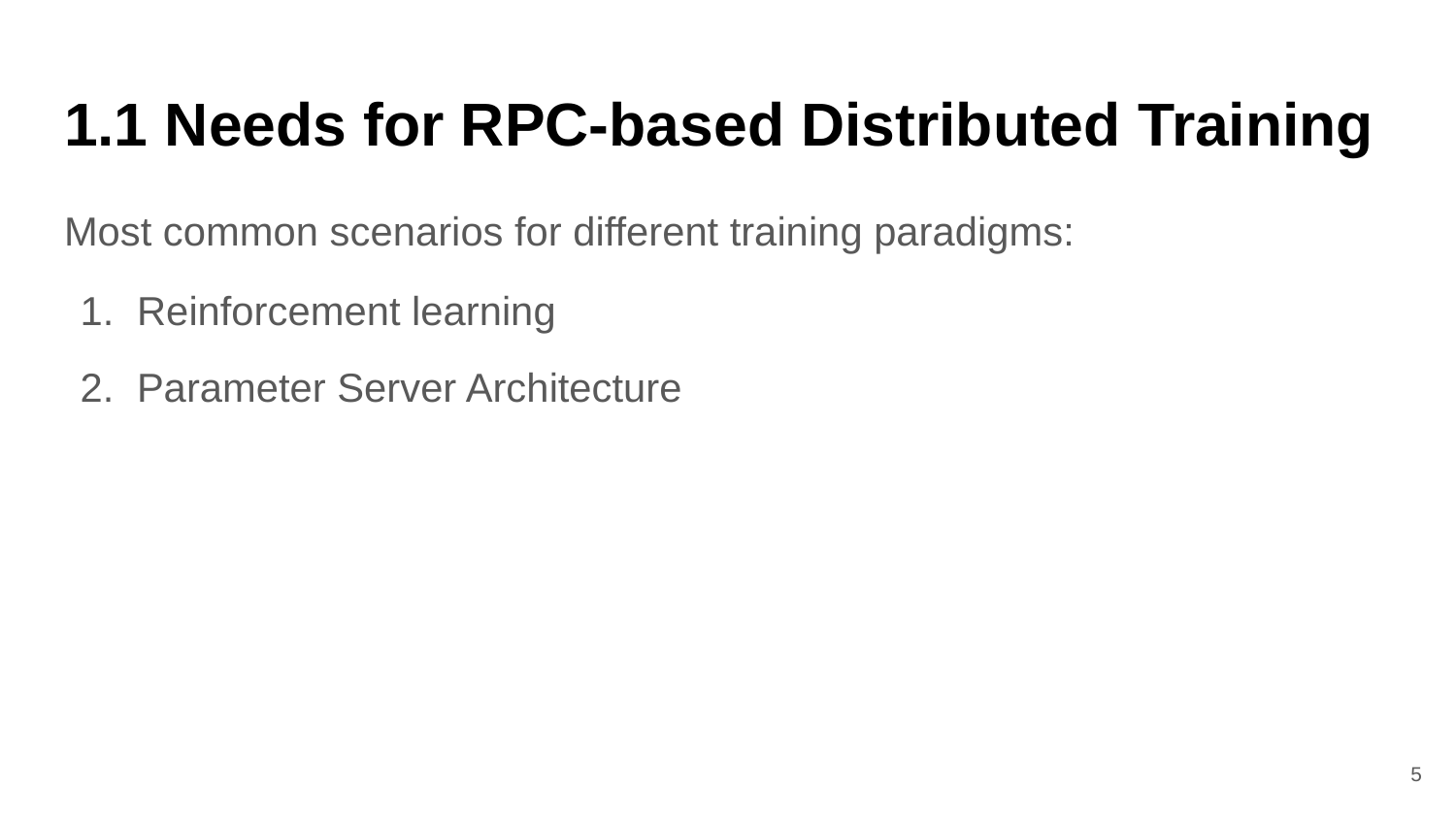

# 1.1 Needs for RPC-based Distributed Training
Most common scenarios for different training paradigms:
Reinforcement learning
Parameter Server Architecture

5